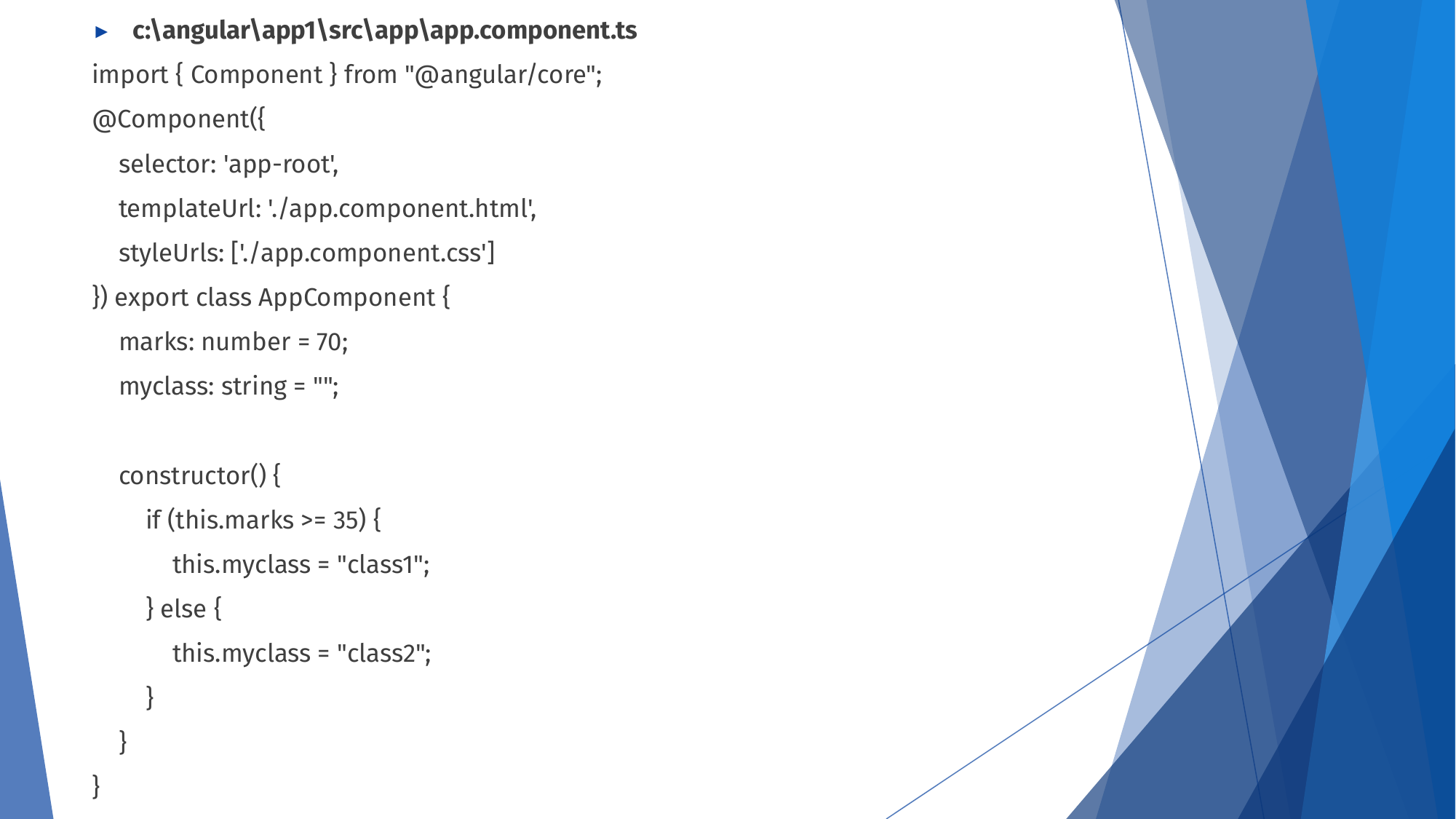

c:\angular\app1\src\app\app.component.ts
import { Component } from "@angular/core";
@Component({
    selector: 'app-root',
    templateUrl: './app.component.html',
    styleUrls: ['./app.component.css']
}) export class AppComponent {
    marks: number = 70;
    myclass: string = "";

    constructor() {
        if (this.marks >= 35) {
            this.myclass = "class1";
        } else {
            this.myclass = "class2";
        }
    }
}